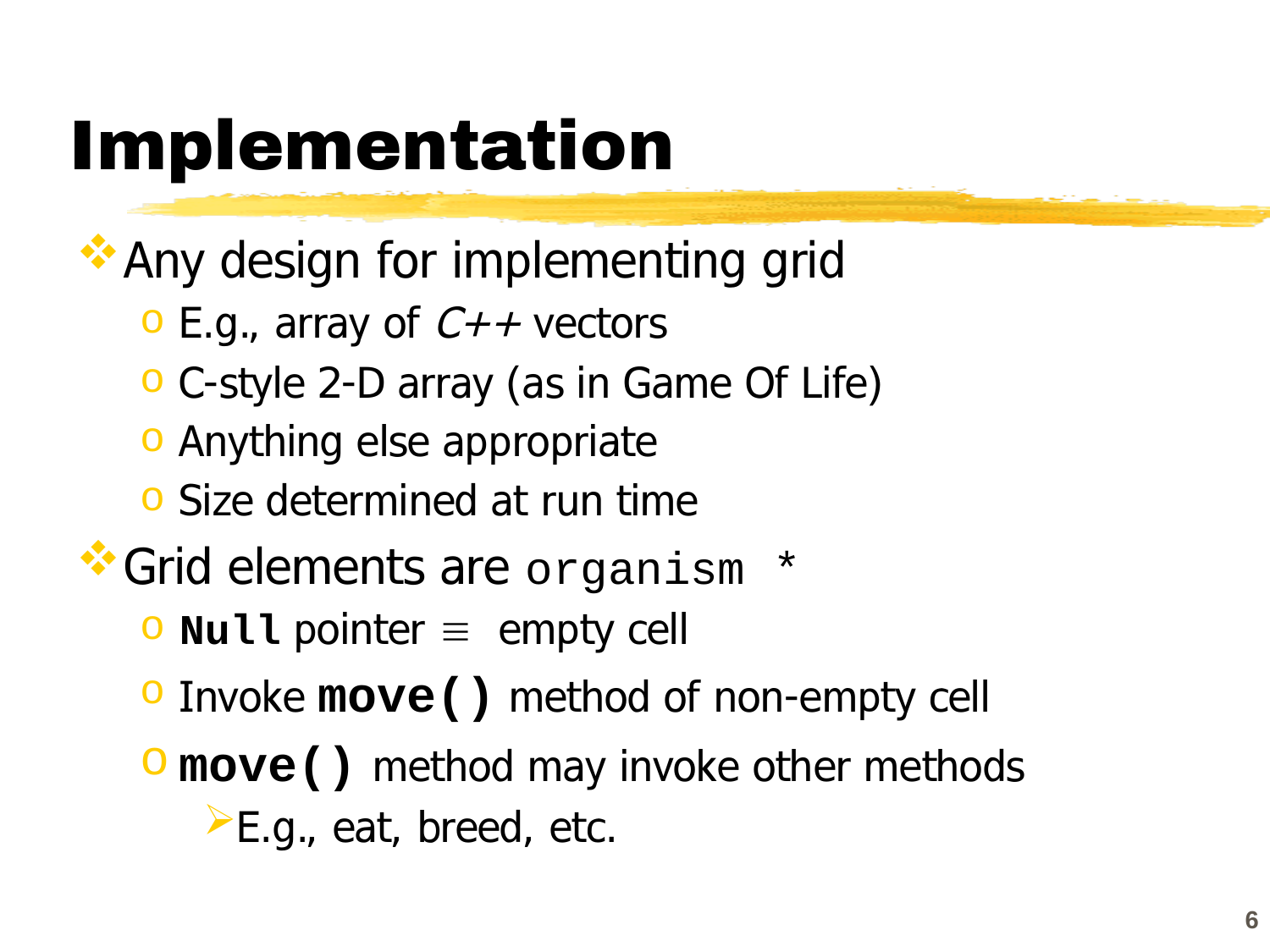

# Implementation
Any design for implementing grid
E.g., array of C++ vectors
C-style 2-D array (as in Game Of Life)
Anything else appropriate
Size determined at run time
Grid elements are organism *
Null pointer ≡  empty cell
Invoke move() method of non-empty cell
move() method may invoke other methods
E.g., eat, breed, etc.
6